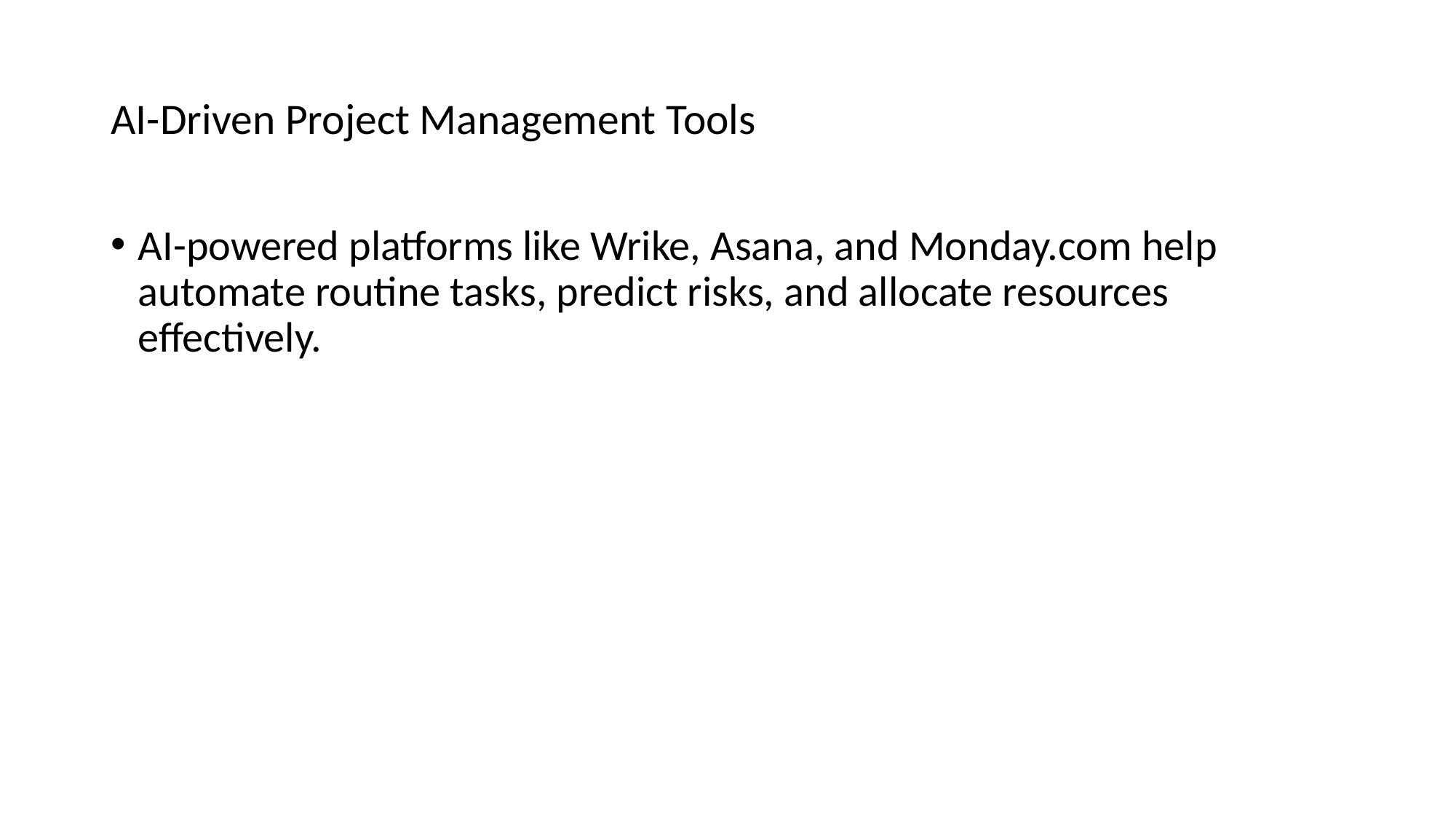

# AI-Driven Project Management Tools
AI-powered platforms like Wrike, Asana, and Monday.com help automate routine tasks, predict risks, and allocate resources effectively.